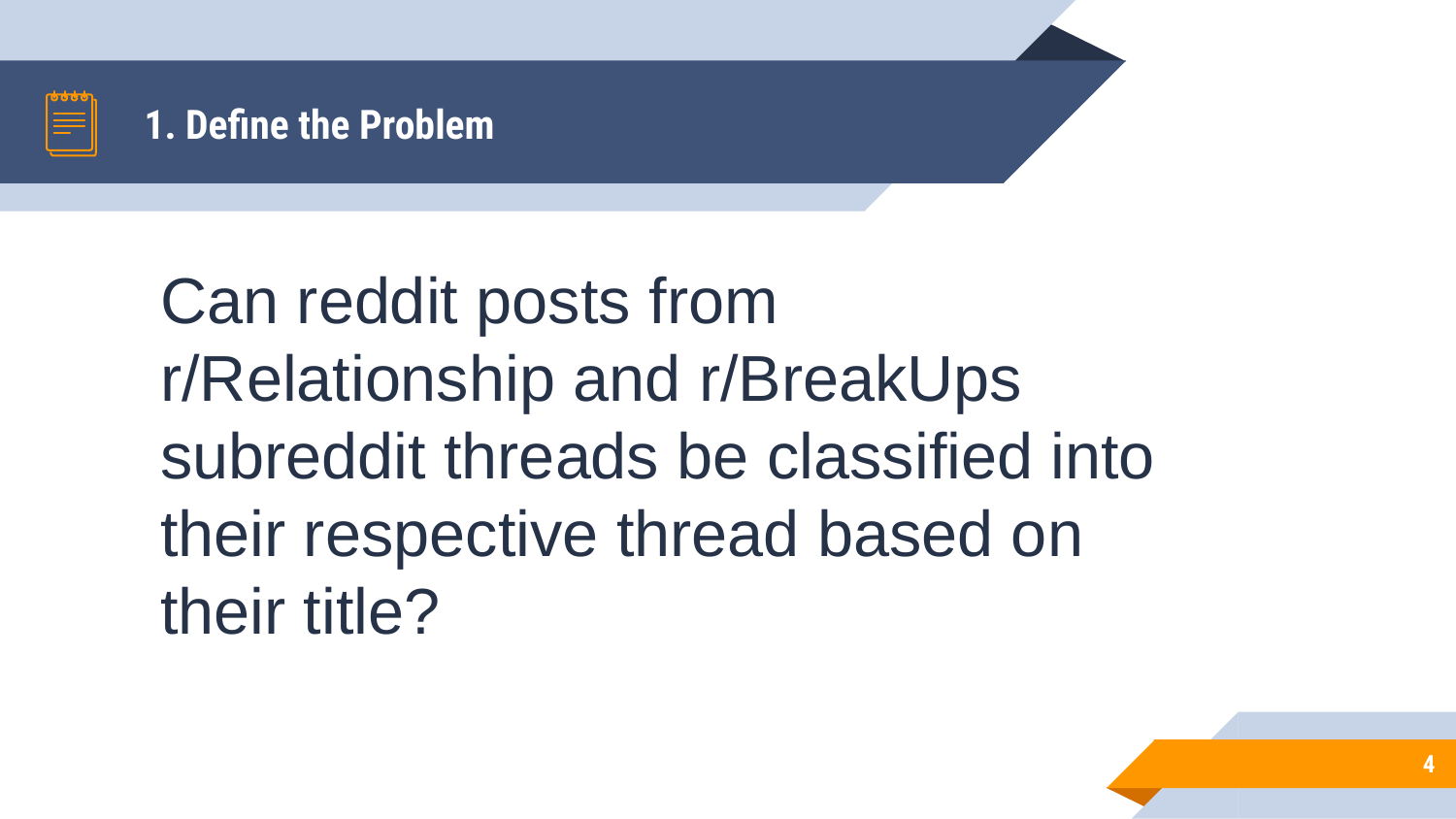

# 1. Define the Problem

Can reddit posts from r/Relationship and r/BreakUps subreddit threads be classified into their respective thread based on their title?

4